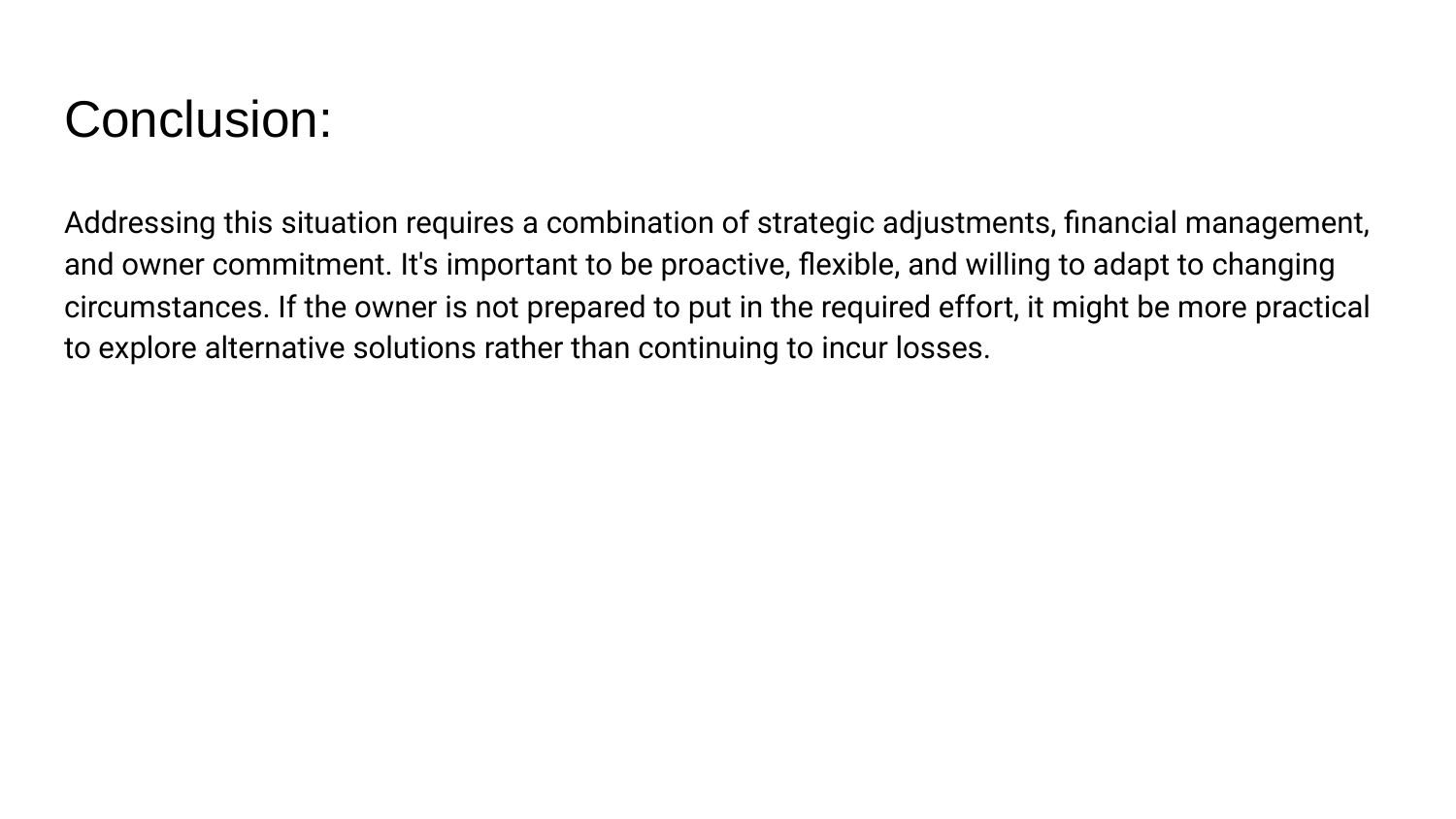

# Conclusion:
Addressing this situation requires a combination of strategic adjustments, financial management, and owner commitment. It's important to be proactive, flexible, and willing to adapt to changing circumstances. If the owner is not prepared to put in the required effort, it might be more practical to explore alternative solutions rather than continuing to incur losses.